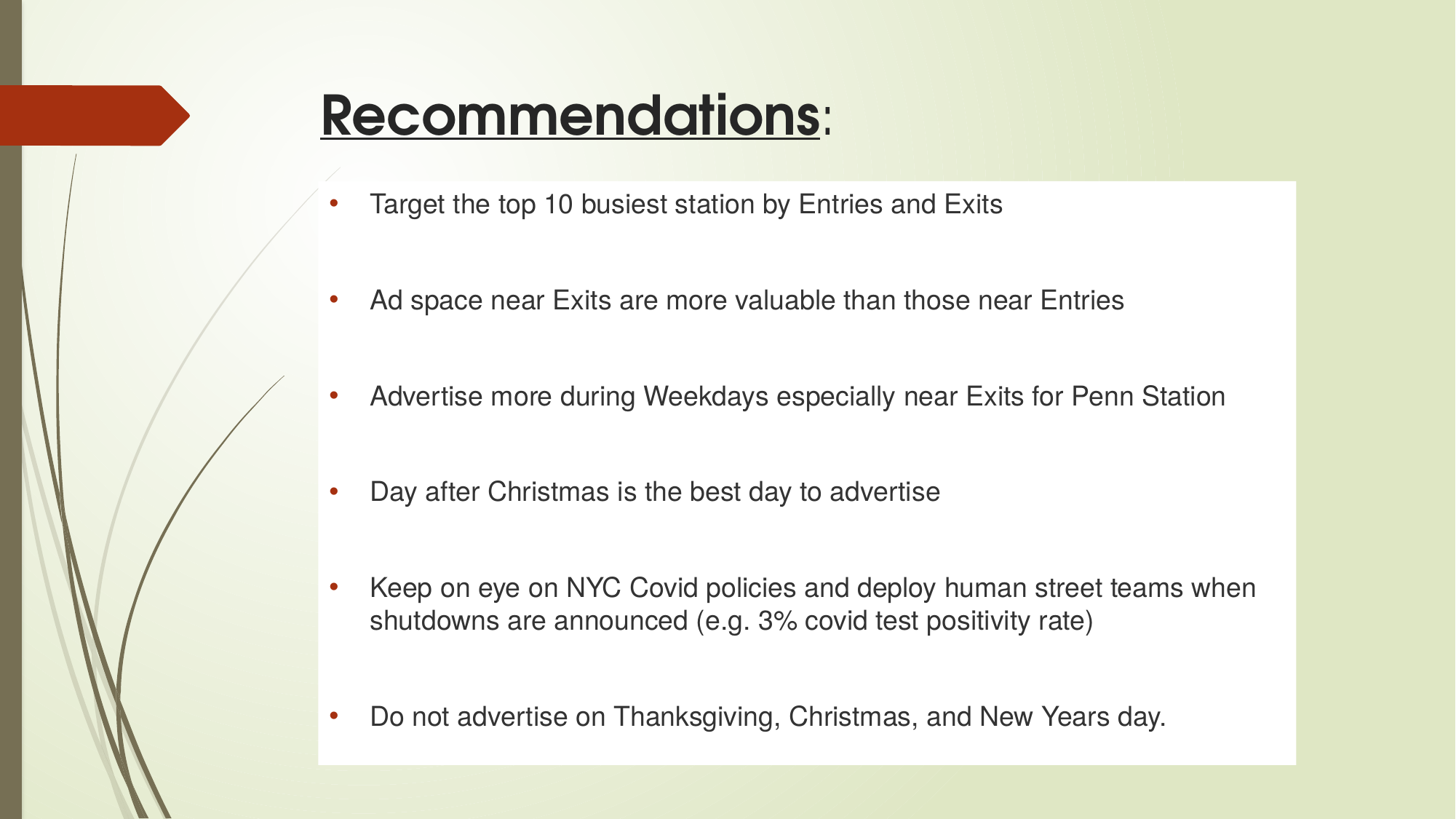

# Recommendations:
Target the top 10 busiest station by Entries and Exits

Ad space near Exits are more valuable than those near Entries

Advertise more during Weekdays especially near Exits for Penn Station

Day after Christmas is the best day to advertise

Keep on eye on NYC Covid policies and deploy human street teams when shutdowns are announced (e.g. 3% covid test positivity rate)

Do not advertise on Thanksgiving, Christmas, and New Years day.